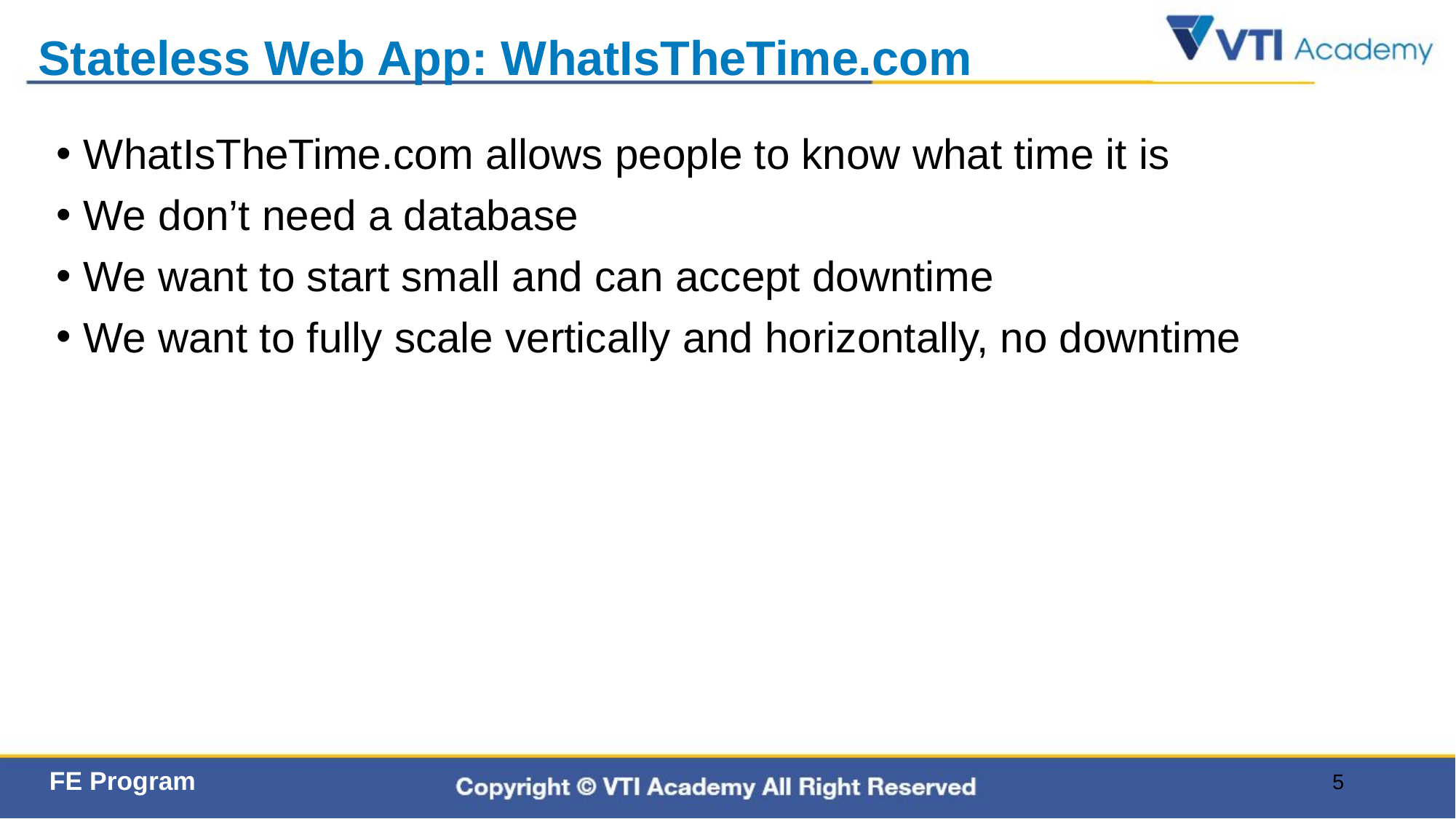

# Stateless Web App: WhatIsTheTime.com
WhatIsTheTime.com allows people to know what time it is
We don’t need a database
We want to start small and can accept downtime
We want to fully scale vertically and horizontally, no downtime
5